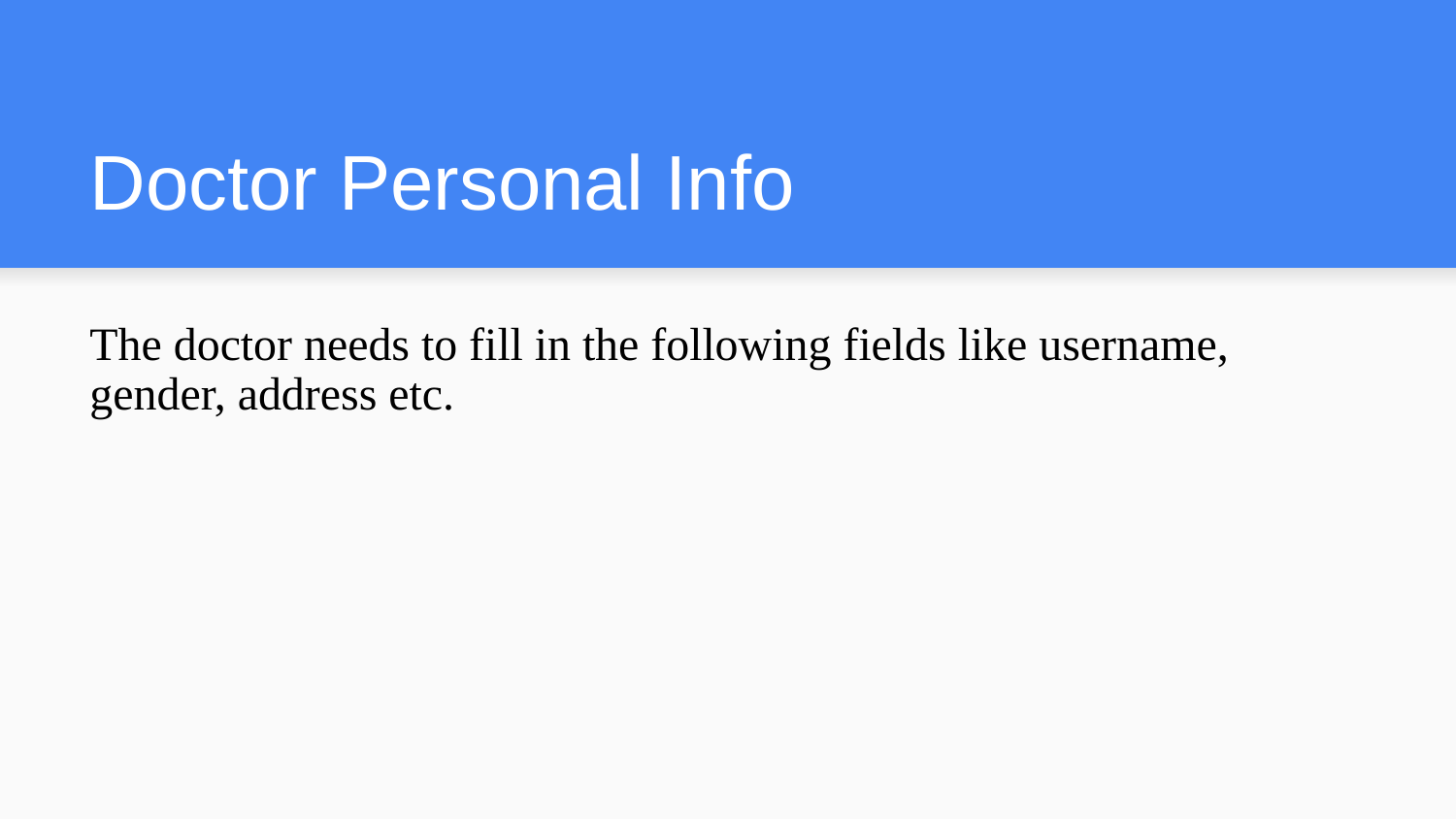

# Doctor Personal Info
The doctor needs to fill in the following fields like username, gender, address etc.